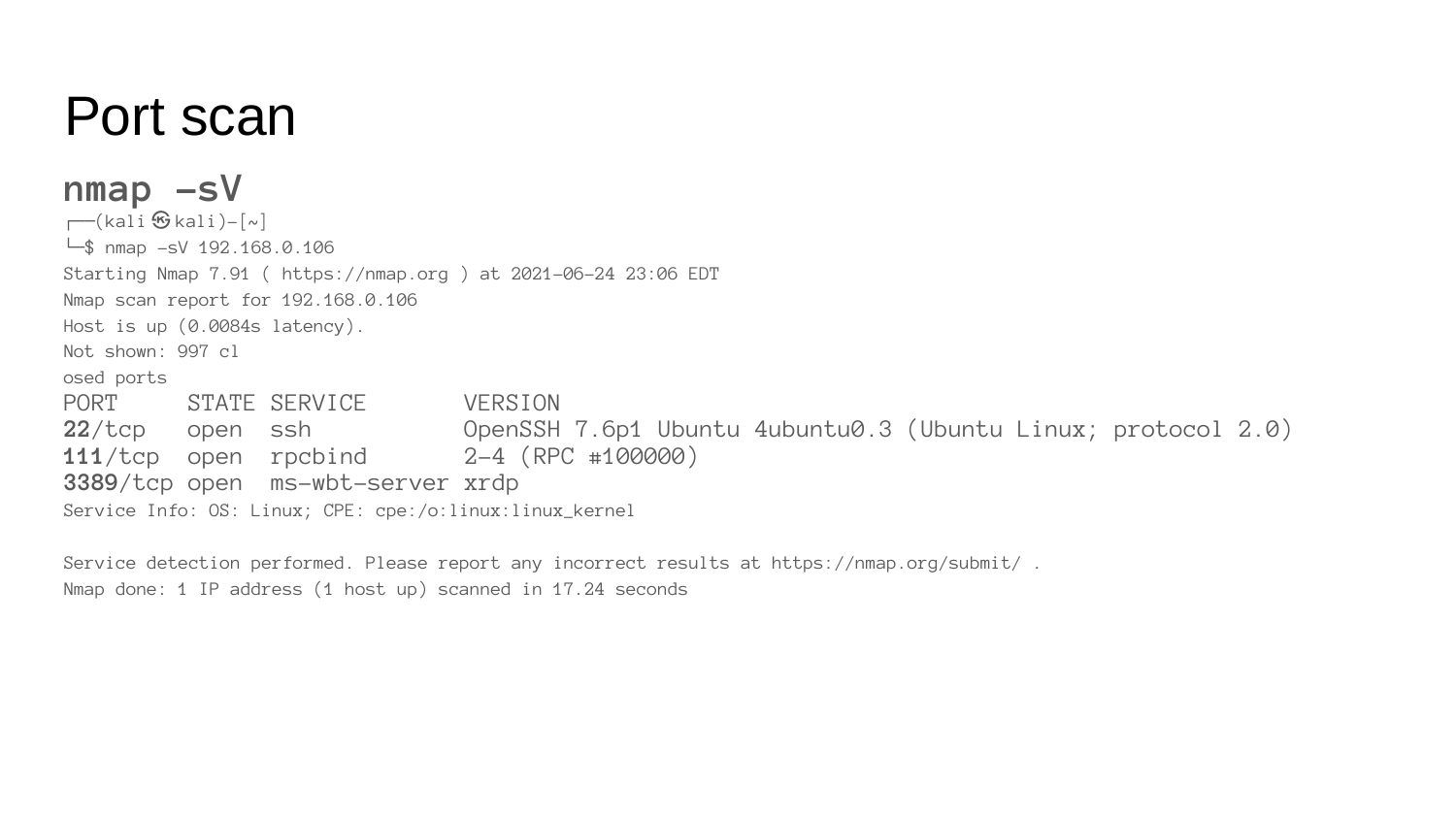

# Port scan
nmap -sV
┌──(kali㉿kali)-[~]
└─$ nmap -sV 192.168.0.106
Starting Nmap 7.91 ( https://nmap.org ) at 2021-06-24 23:06 EDT
Nmap scan report for 192.168.0.106
Host is up (0.0084s latency).
Not shown: 997 cl
osed ports
PORT     STATE SERVICE       VERSION
22/tcp   open  ssh           OpenSSH 7.6p1 Ubuntu 4ubuntu0.3 (Ubuntu Linux; protocol 2.0)
111/tcp  open  rpcbind       2-4 (RPC #100000)
3389/tcp open  ms-wbt-server xrdp
Service Info: OS: Linux; CPE: cpe:/o:linux:linux_kernel

Service detection performed. Please report any incorrect results at https://nmap.org/submit/ .
Nmap done: 1 IP address (1 host up) scanned in 17.24 seconds